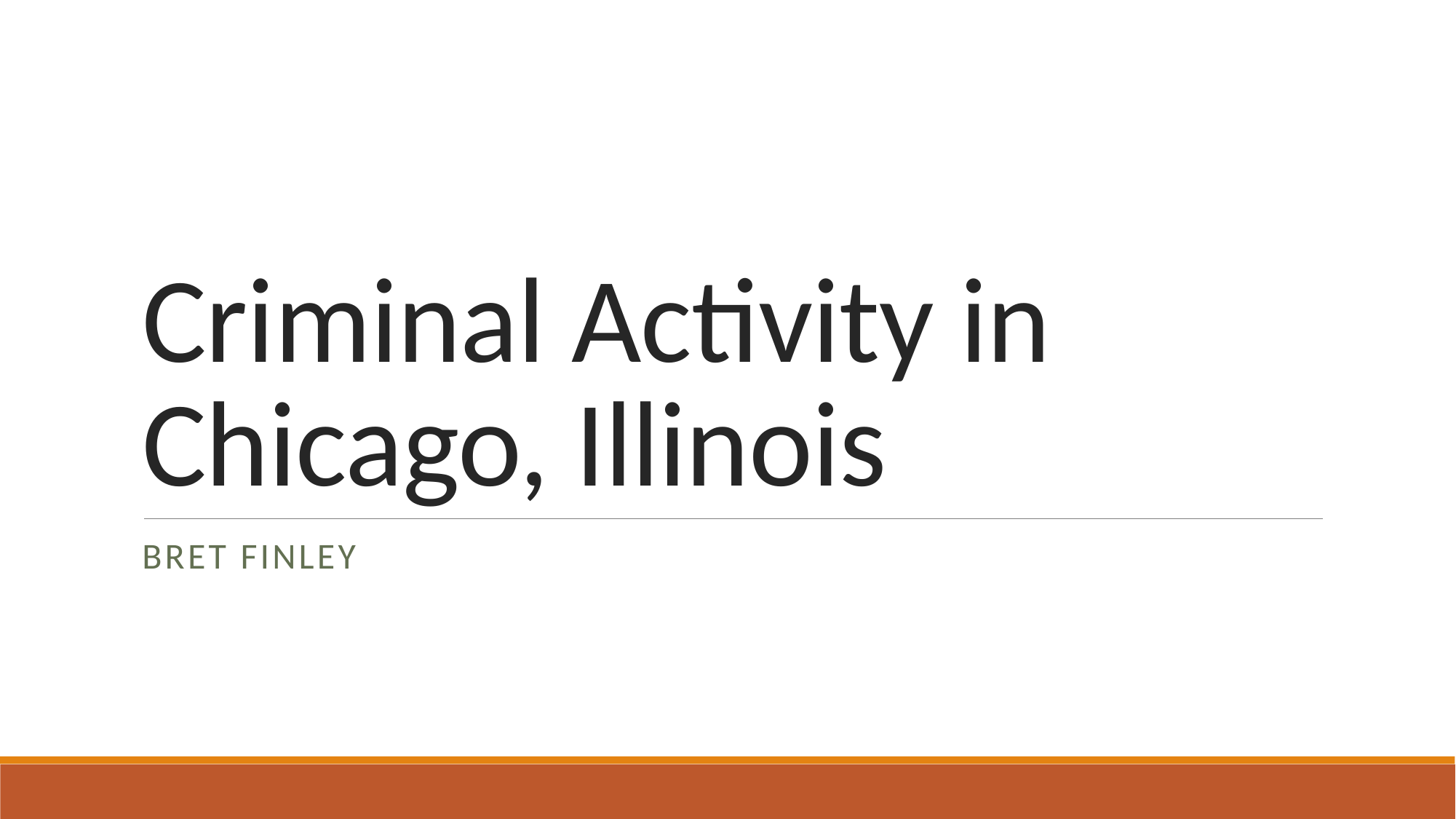

# Criminal Activity in Chicago, Illinois
Bret Finley